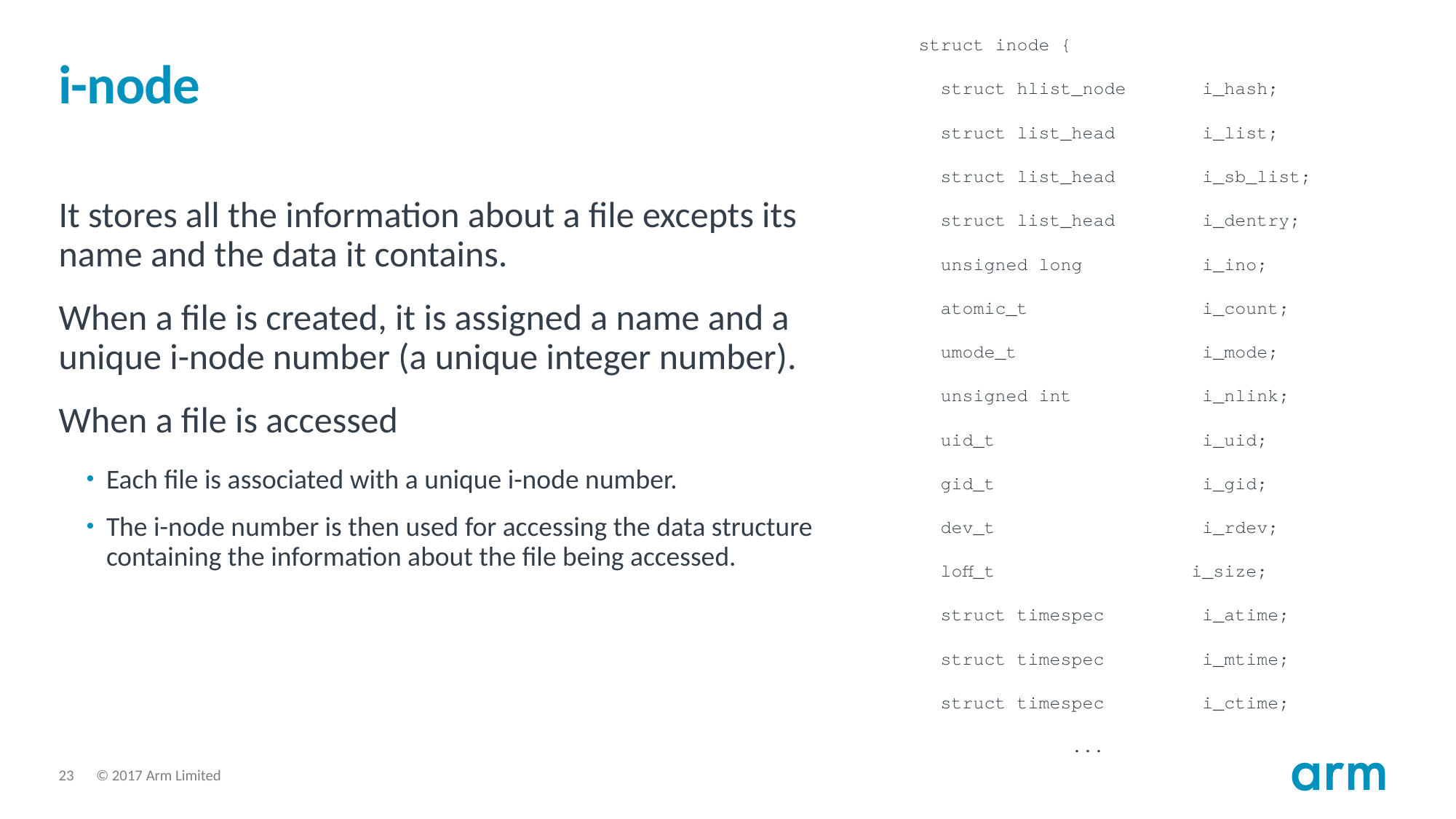

# i-node
      struct inode {
        struct hlist_node       i_hash;
        struct list_head        i_list;
        struct list_head        i_sb_list;
        struct list_head        i_dentry;
        unsigned long           i_ino;
        atomic_t                i_count;
        umode_t                 i_mode;
        unsigned int            i_nlink;
        uid_t                   i_uid;
        gid_t                   i_gid;
        dev_t                   i_rdev;
        loff_t                  i_size;
        struct timespec         i_atime;
        struct timespec         i_mtime;
        struct timespec         i_ctime;
		...
It stores all the information about a file excepts its name and the data it contains.
When a file is created, it is assigned a name and a unique i-node number (a unique integer number).
When a file is accessed
Each file is associated with a unique i-node number.
The i-node number is then used for accessing the data structure containing the information about the file being accessed.